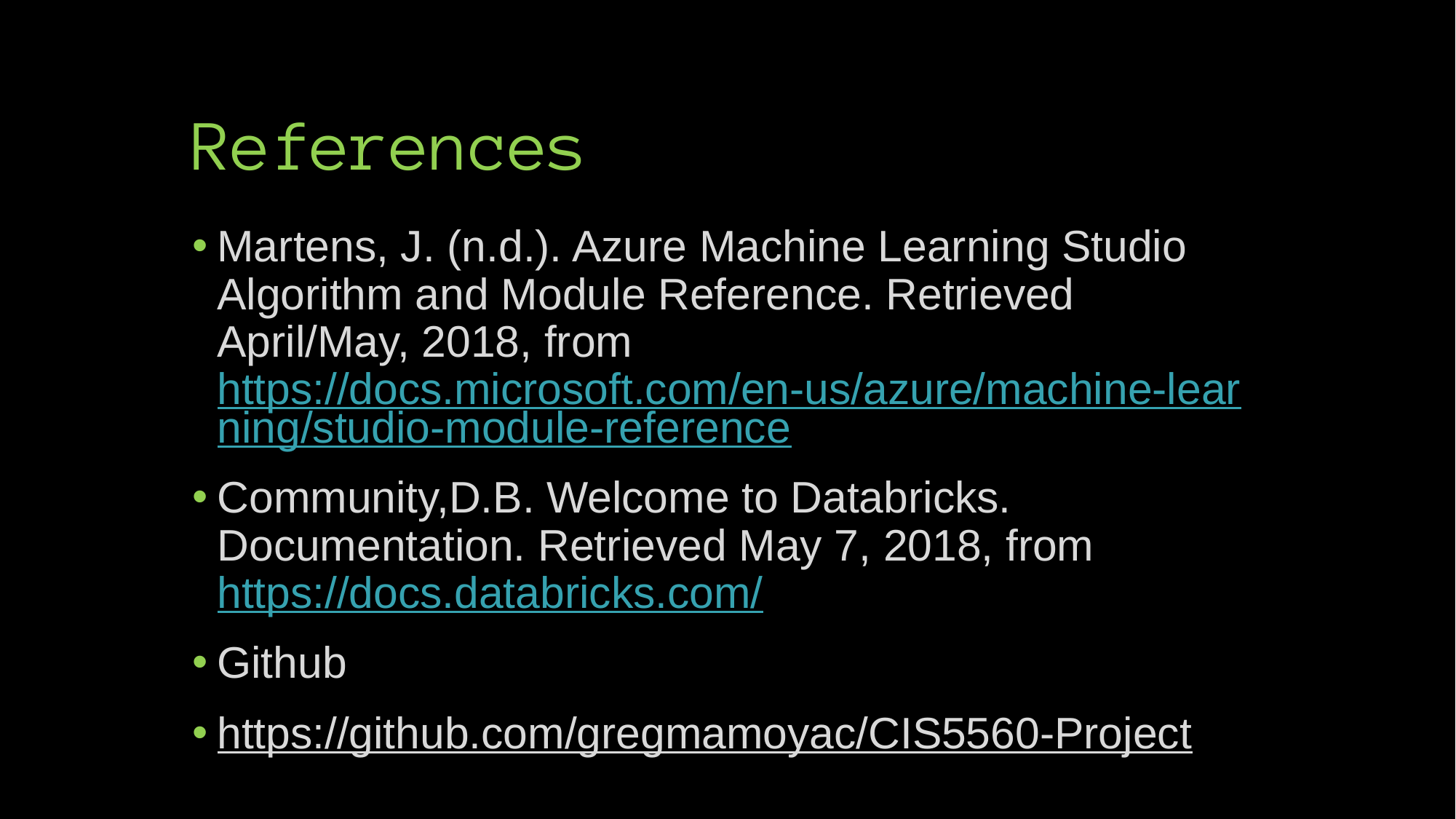

# References
Martens, J. (n.d.). Azure Machine Learning Studio 	Algorithm and Module Reference. Retrieved 	April/May, 2018, from https://docs.microsoft.com/en-us/azure/machine-learning/studio-module-reference
Community,D.B. Welcome to Databricks. Documentation. Retrieved May 7, 2018, from 	https://docs.databricks.com/
Github
https://github.com/gregmamoyac/CIS5560-Project